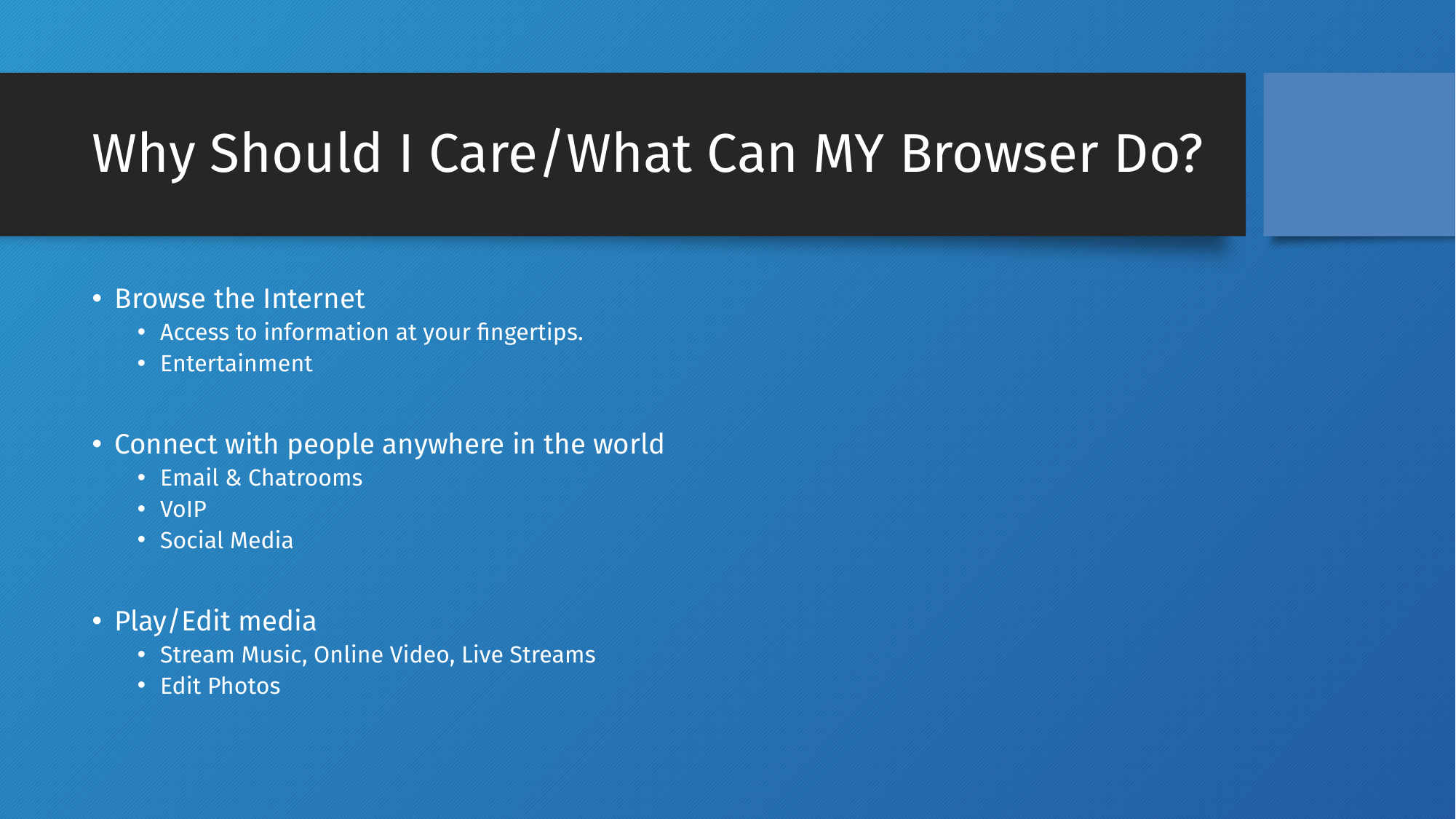

# Why Should I Care/What Can MY Browser Do?
Browse the Internet
Access to information at your fingertips.
Entertainment

Connect with people anywhere in the world
Email & Chatrooms
VoIP
Social Media

Play/Edit media
Stream Music, Online Video, Live Streams
Edit Photos